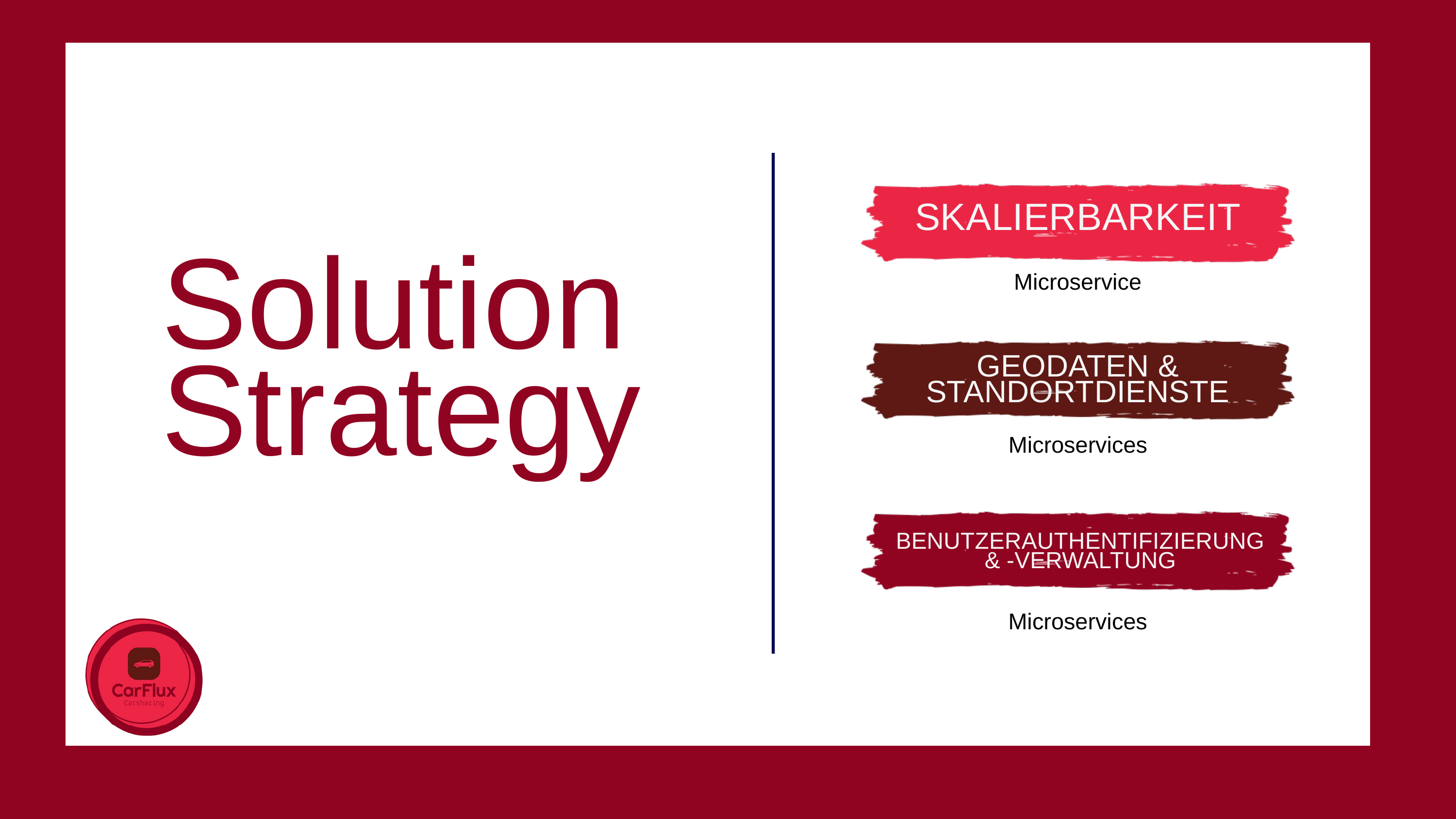

SKALIERBARKEIT
Solution
Strategy
Microservice

GEODATEN & STANDORTDIENSTE

Microservices

BENUTZERAUTHENTIFIZIERUNG & -VERWALTUNG

Microservices